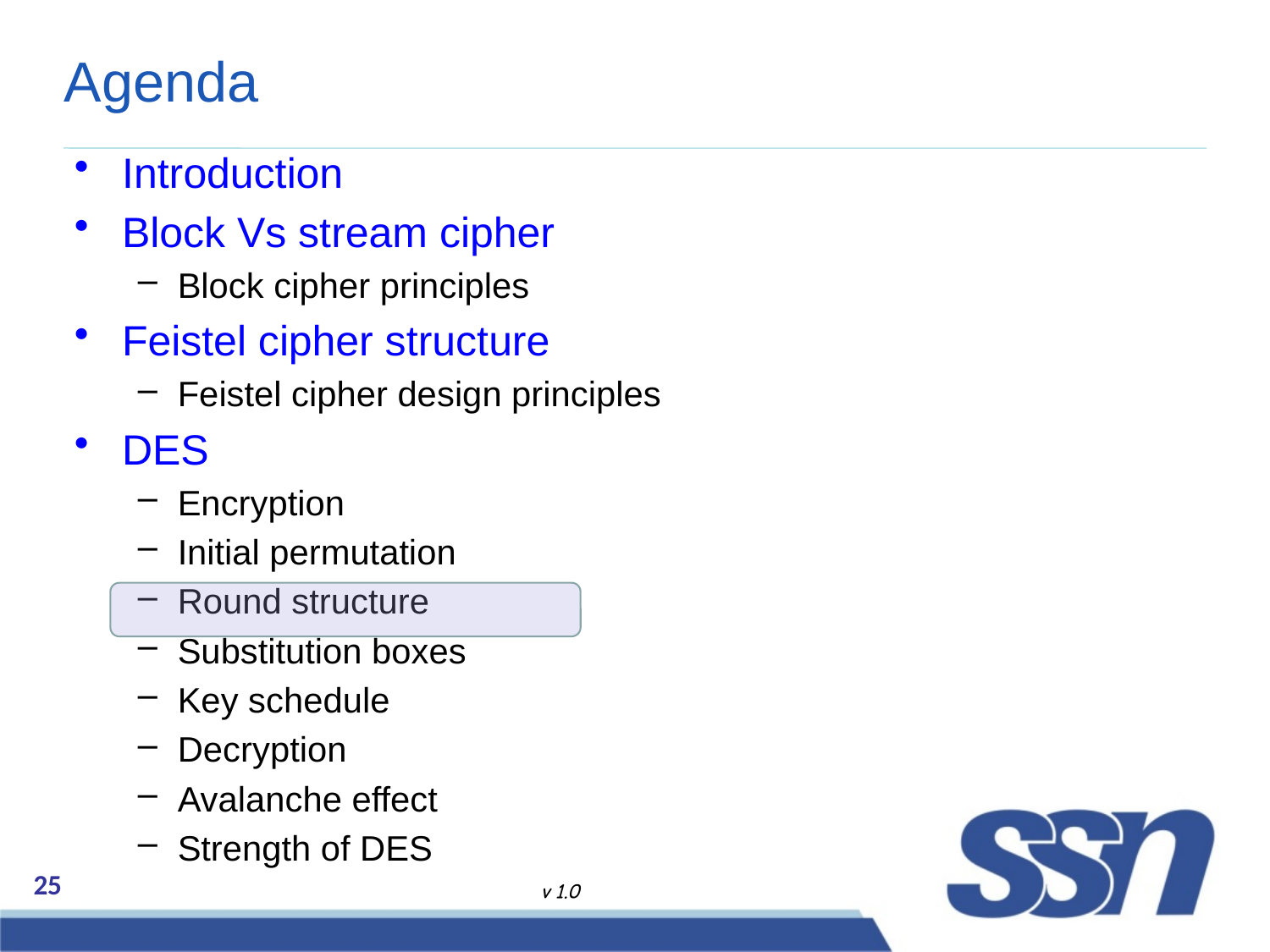

# Agenda
Introduction
Block Vs stream cipher
Block cipher principles
Feistel cipher structure
Feistel cipher design principles
DES
Encryption
Initial permutation
Round structure
Substitution boxes
Key schedule
Decryption
Avalanche effect
Strength of DES